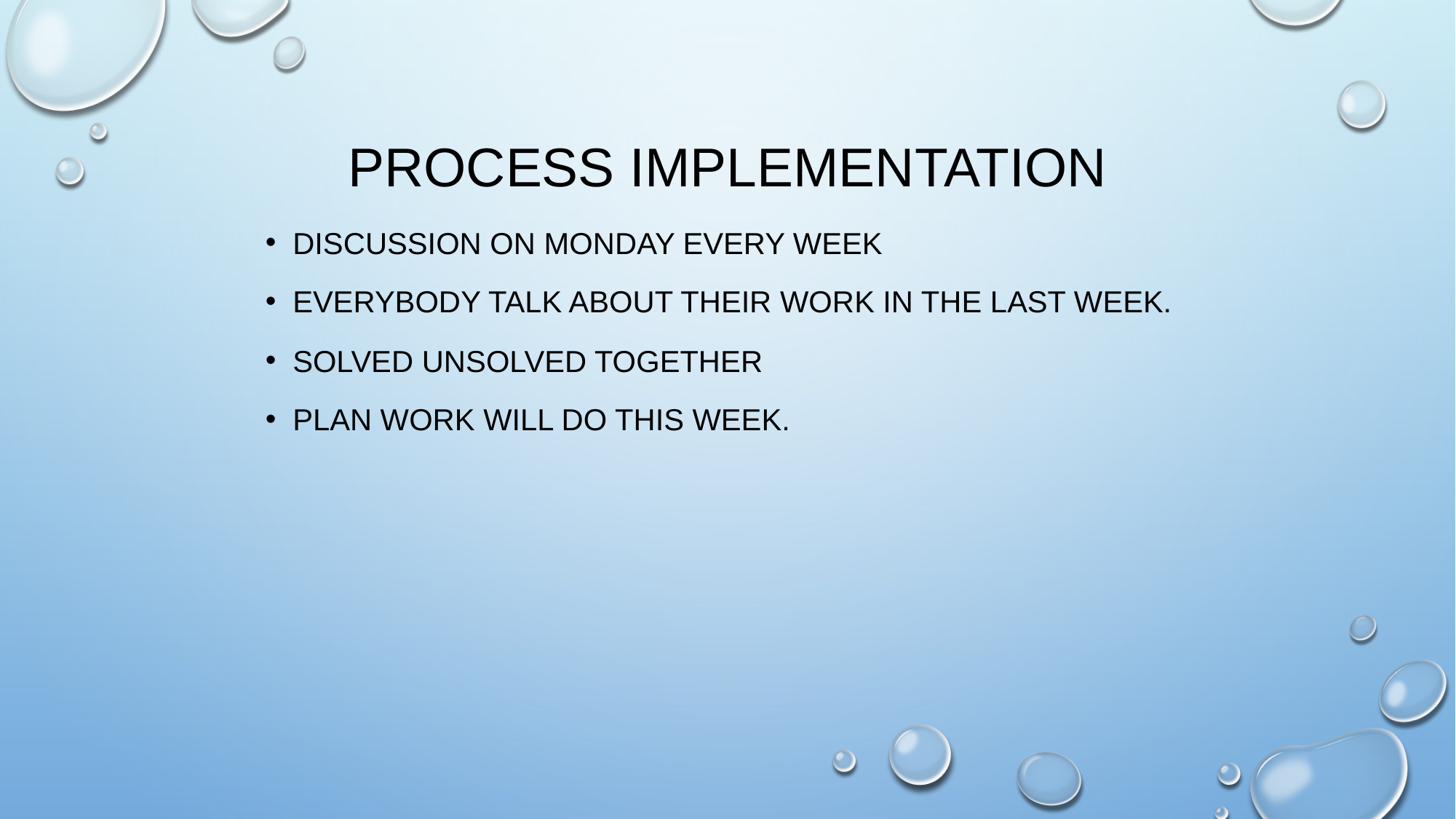

# Process implementation

discussion on Monday every week
Everybody talk about their work in the last week.
Solved unsolved together
plan work will do this week.